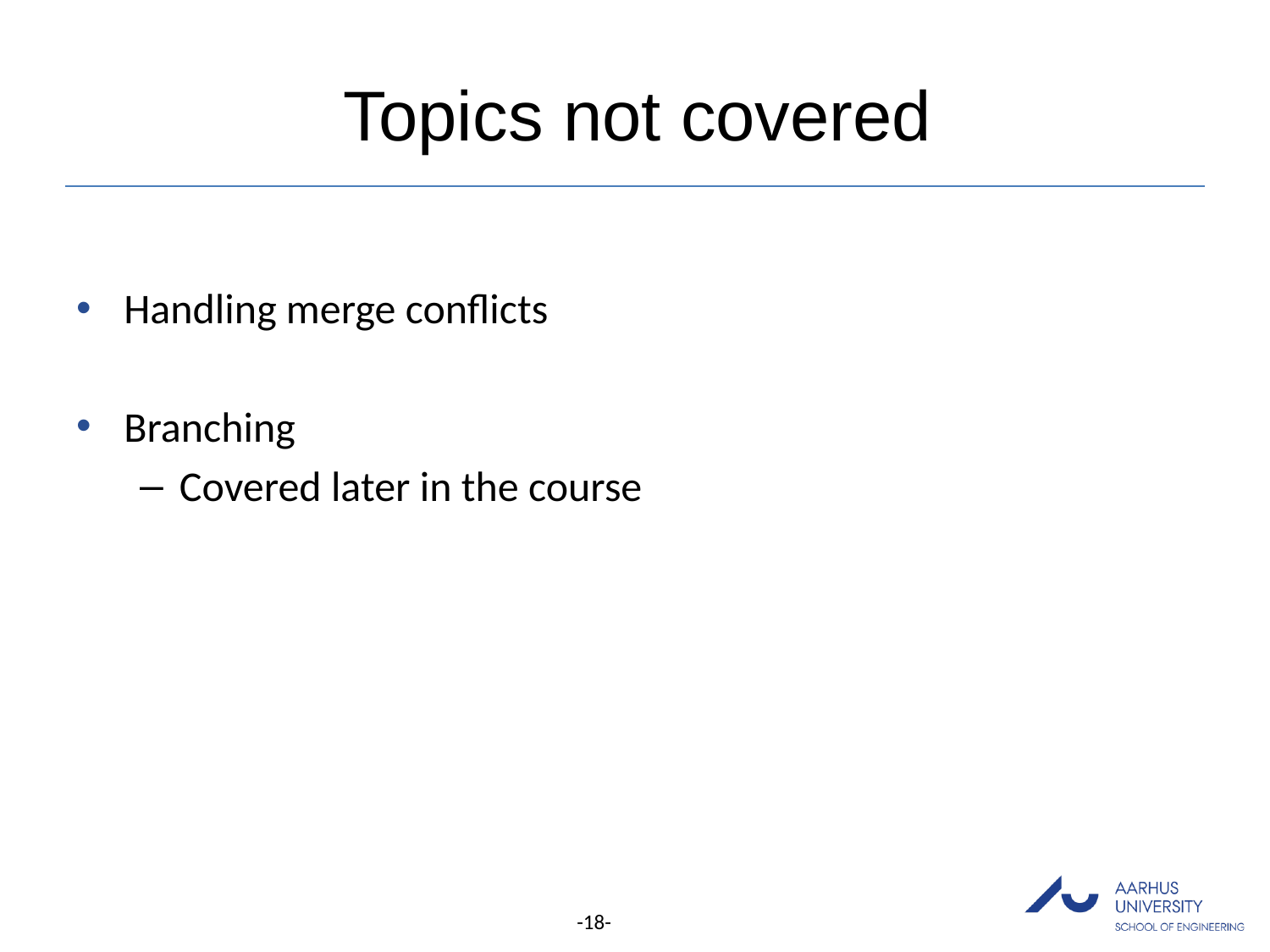

# Topics not covered

Handling merge conflicts

Branching
Covered later in the course